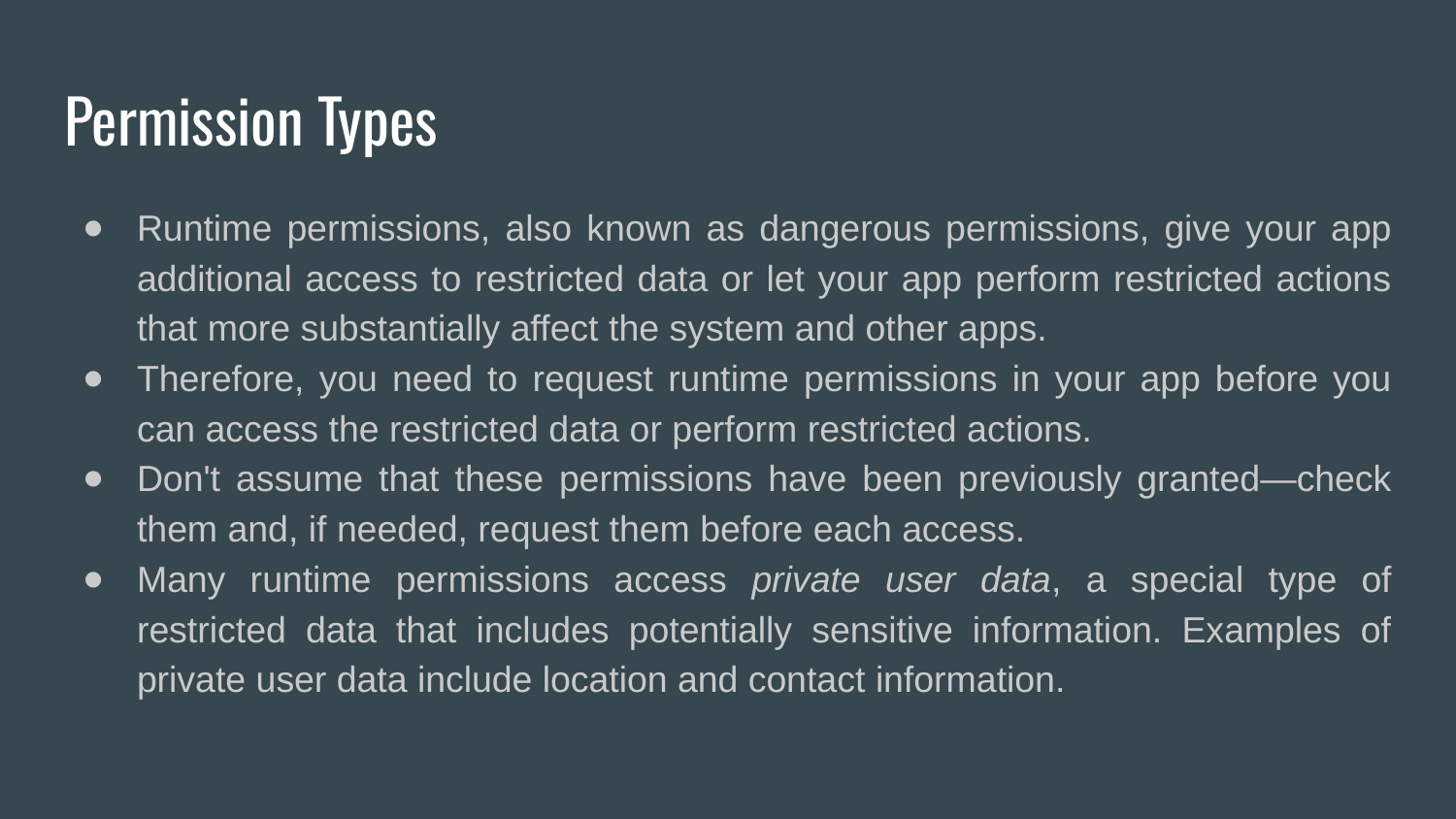

# Permission Types
Runtime permissions, also known as dangerous permissions, give your app additional access to restricted data or let your app perform restricted actions that more substantially affect the system and other apps.
Therefore, you need to request runtime permissions in your app before you can access the restricted data or perform restricted actions.
Don't assume that these permissions have been previously granted—check them and, if needed, request them before each access.
Many runtime permissions access private user data, a special type of restricted data that includes potentially sensitive information. Examples of private user data include location and contact information.